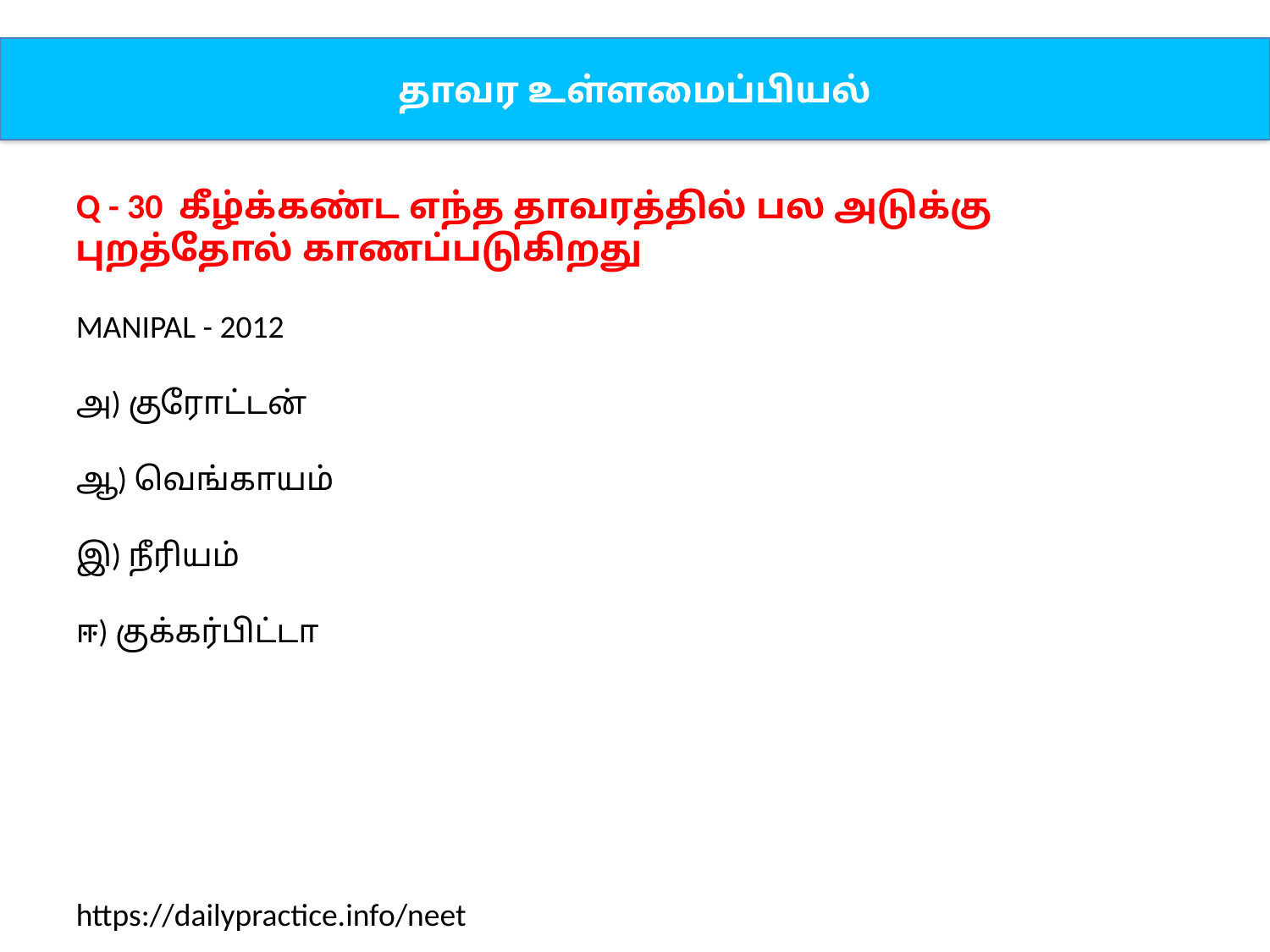

தாவர உள்ளமைப்பியல்

Q - 30  கீழ்க்கண்ட எந்த தாவரத்தில் பல அடுக்கு புறத்தோல் காணப்படுகிறது

MANIPAL - 2012

அ) குரோட்டன்

ஆ) வெங்காயம்

இ) நீரியம்

ஈ) குக்கர்பிட்டா
https://dailypractice.info/neet